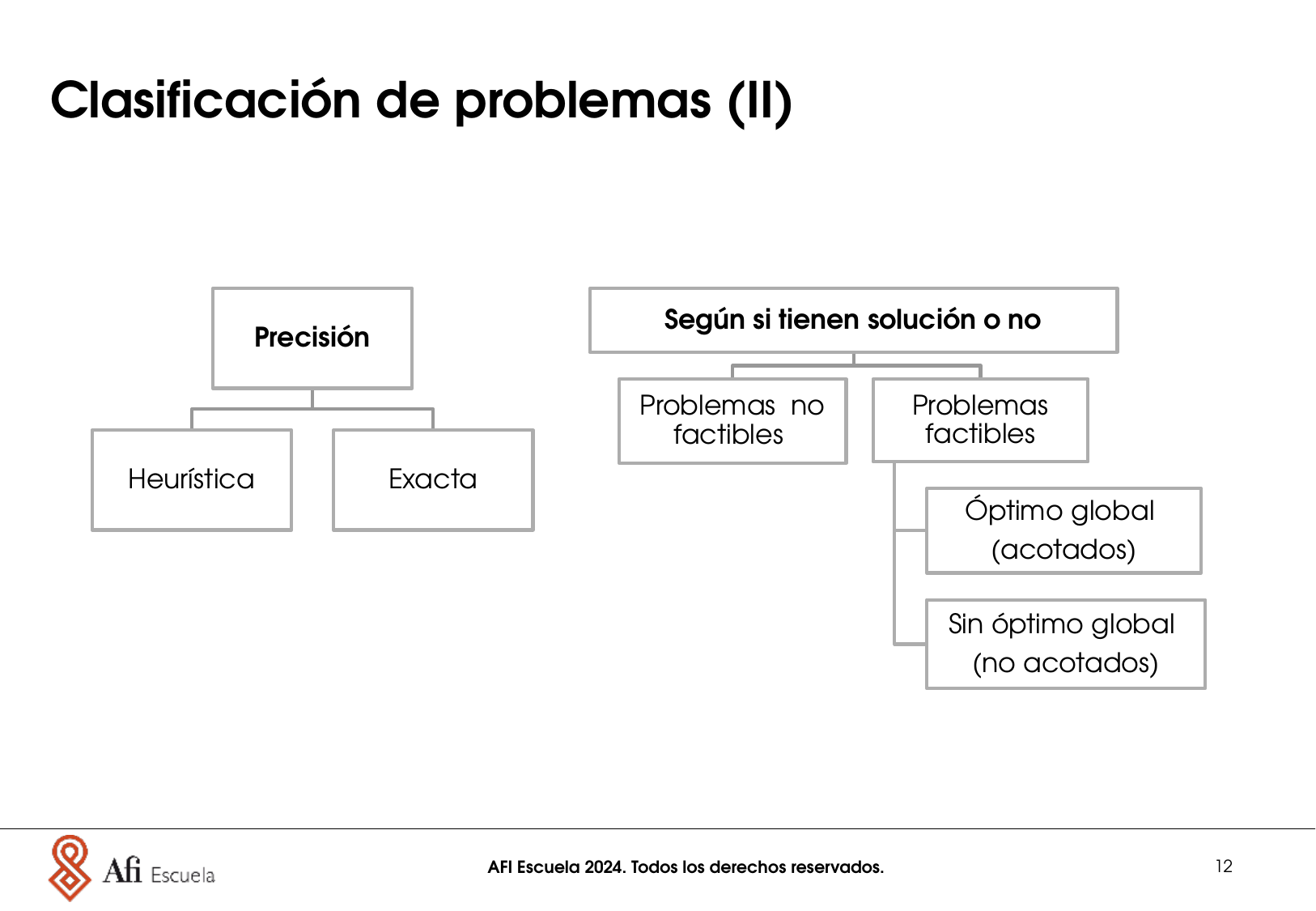

Clasificación de problemas (II)

Precisión

Heurística

Exacta

Según si tienen solución o no

Problemas  no factibles

Problemas factibles

Óptimo global
(acotados)

Sin óptimo global
(no acotados)
AFI Escuela 2024. Todos los derechos reservados.
12